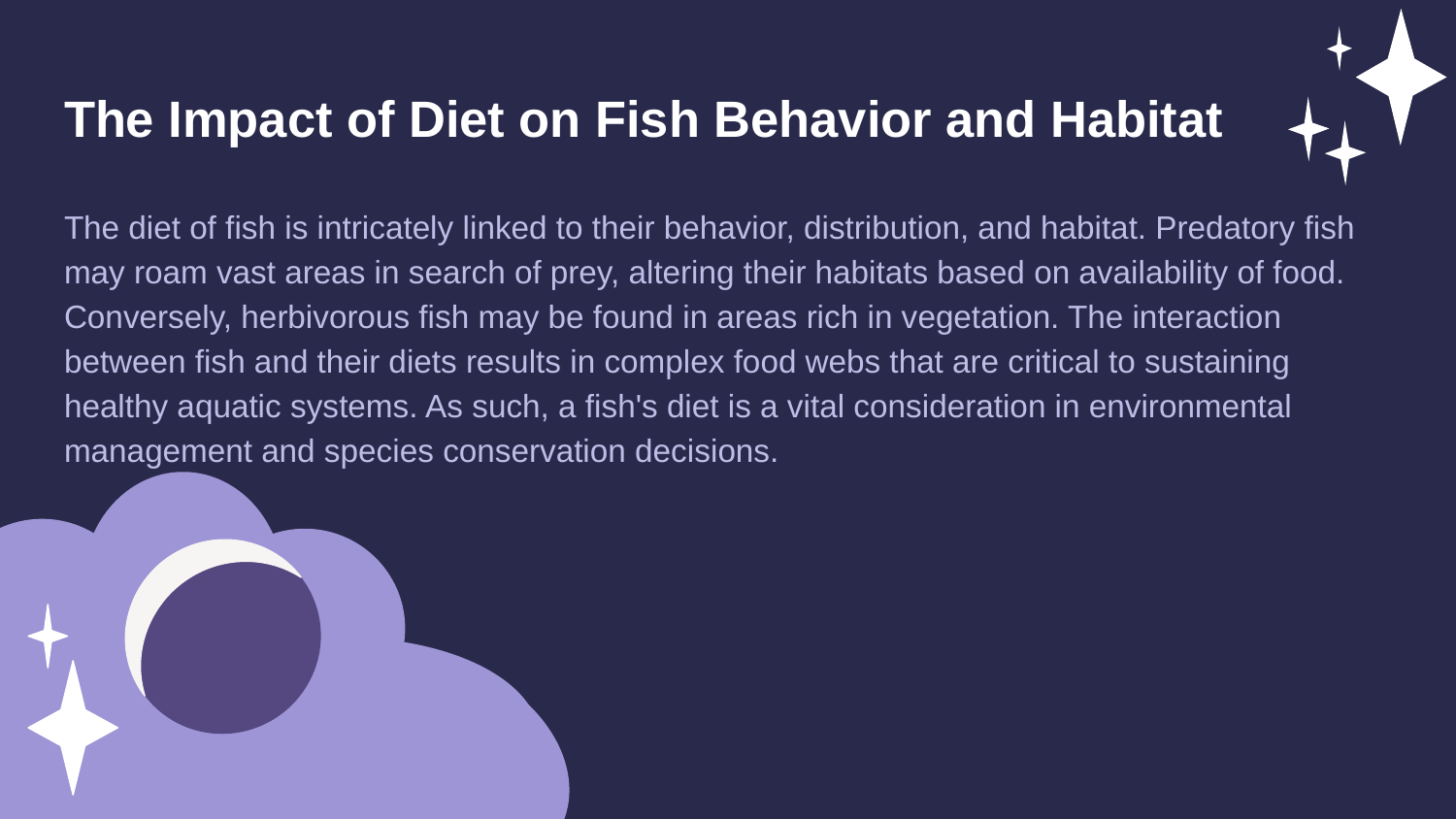

The Impact of Diet on Fish Behavior and Habitat
The diet of fish is intricately linked to their behavior, distribution, and habitat. Predatory fish may roam vast areas in search of prey, altering their habitats based on availability of food. Conversely, herbivorous fish may be found in areas rich in vegetation. The interaction between fish and their diets results in complex food webs that are critical to sustaining healthy aquatic systems. As such, a fish's diet is a vital consideration in environmental management and species conservation decisions.